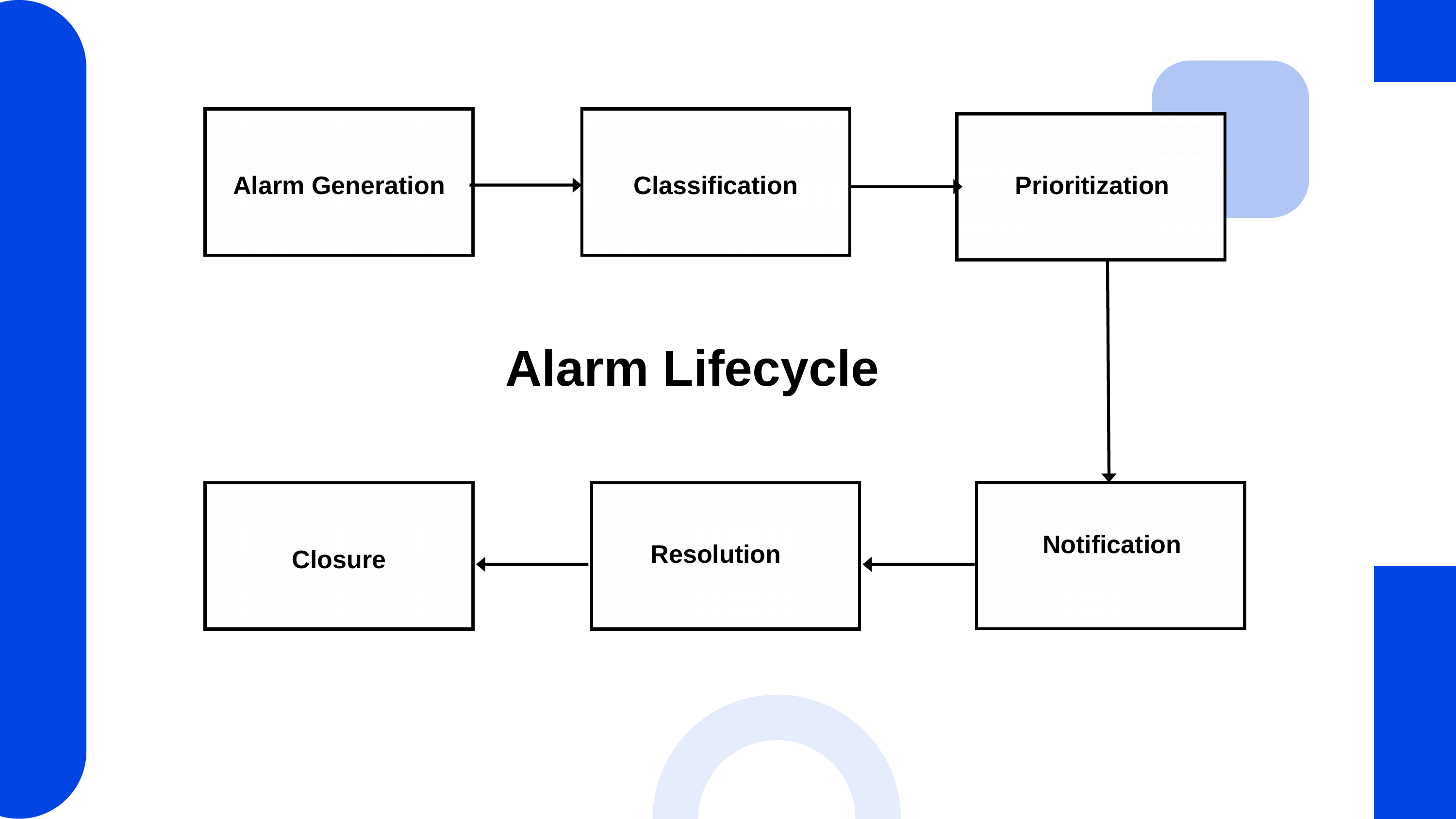

Alarm Generation
Classification
Prioritization

 Alarm Lifecycle

Notification
Resolution
Closure